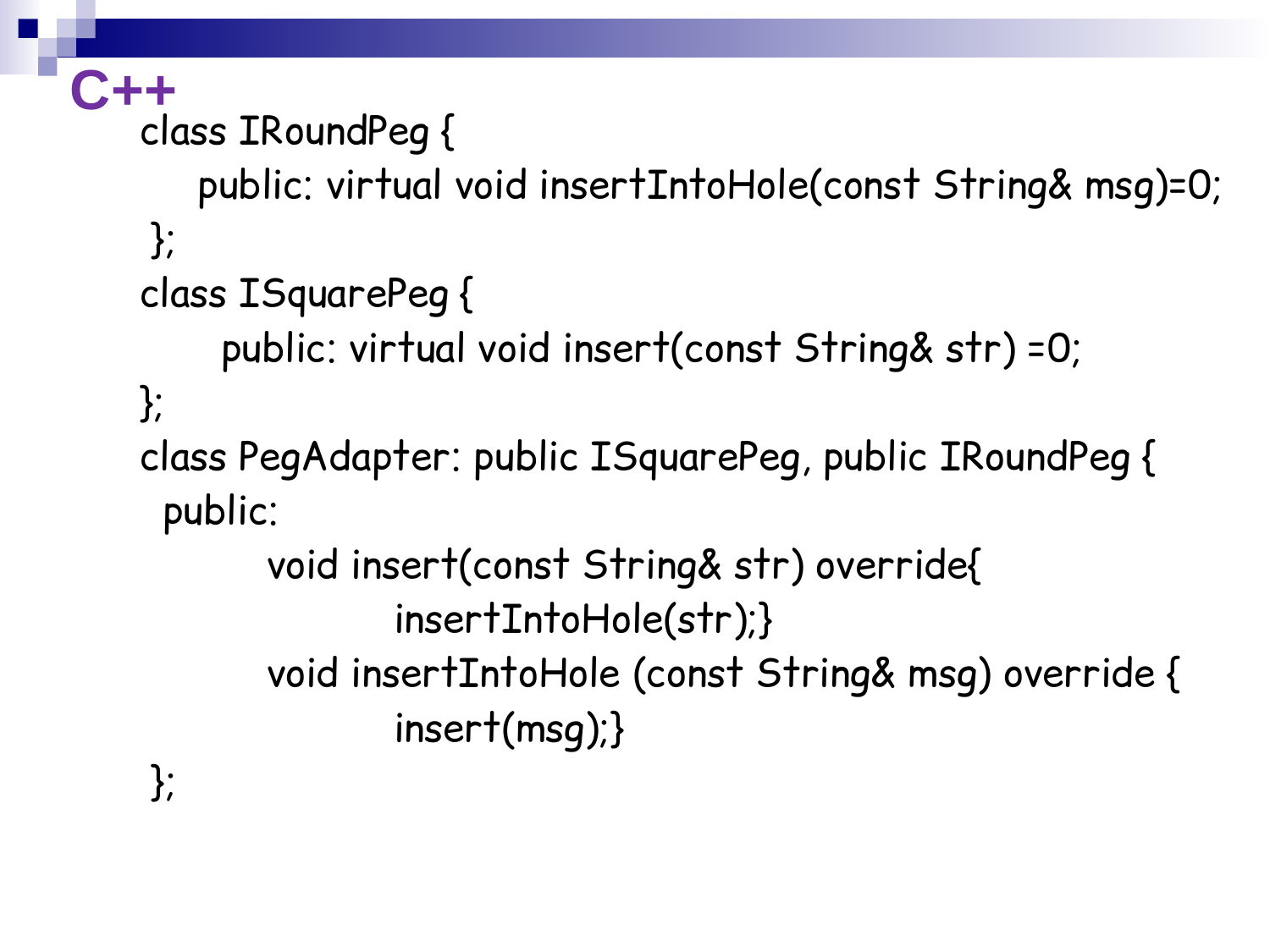

C++
class IRoundPeg {
     public: virtual void insertIntoHole(const String& msg)=0;
 };
class ISquarePeg {
       public: virtual void insert(const String& str) =0;
};
class PegAdapter: public ISquarePeg, public IRoundPeg {
  public:
	void insert(const String& str) override{
		insertIntoHole(str);}
	void insertIntoHole (const String& msg) override {
		insert(msg);}
 };